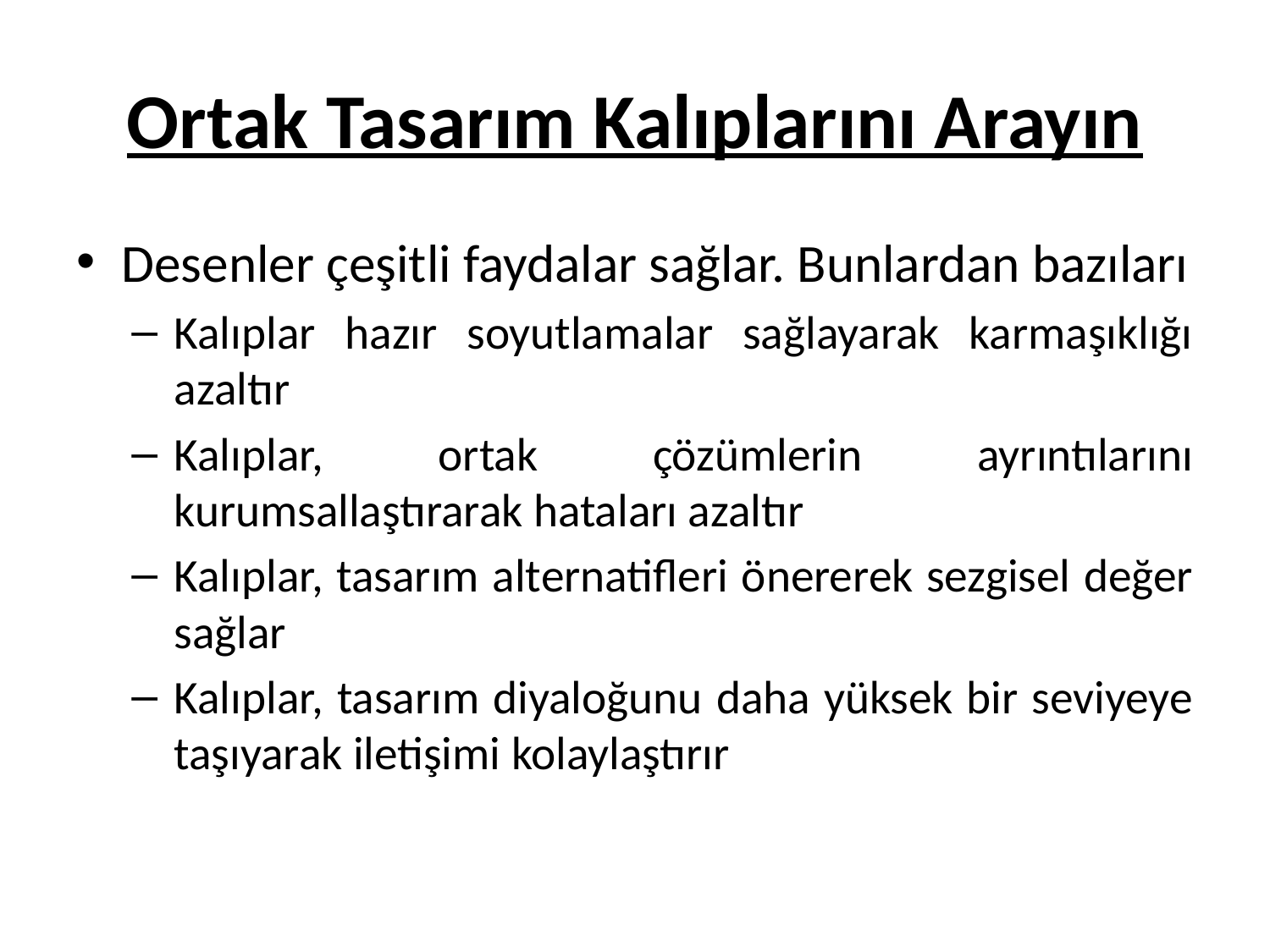

# Ortak Tasarım Kalıplarını Arayın
Desenler çeşitli faydalar sağlar. Bunlardan bazıları
Kalıplar hazır soyutlamalar sağlayarak karmaşıklığı azaltır
Kalıplar, ortak çözümlerin ayrıntılarını kurumsallaştırarak hataları azaltır
Kalıplar, tasarım alternatifleri önererek sezgisel değer sağlar
Kalıplar, tasarım diyaloğunu daha yüksek bir seviyeye taşıyarak iletişimi kolaylaştırır